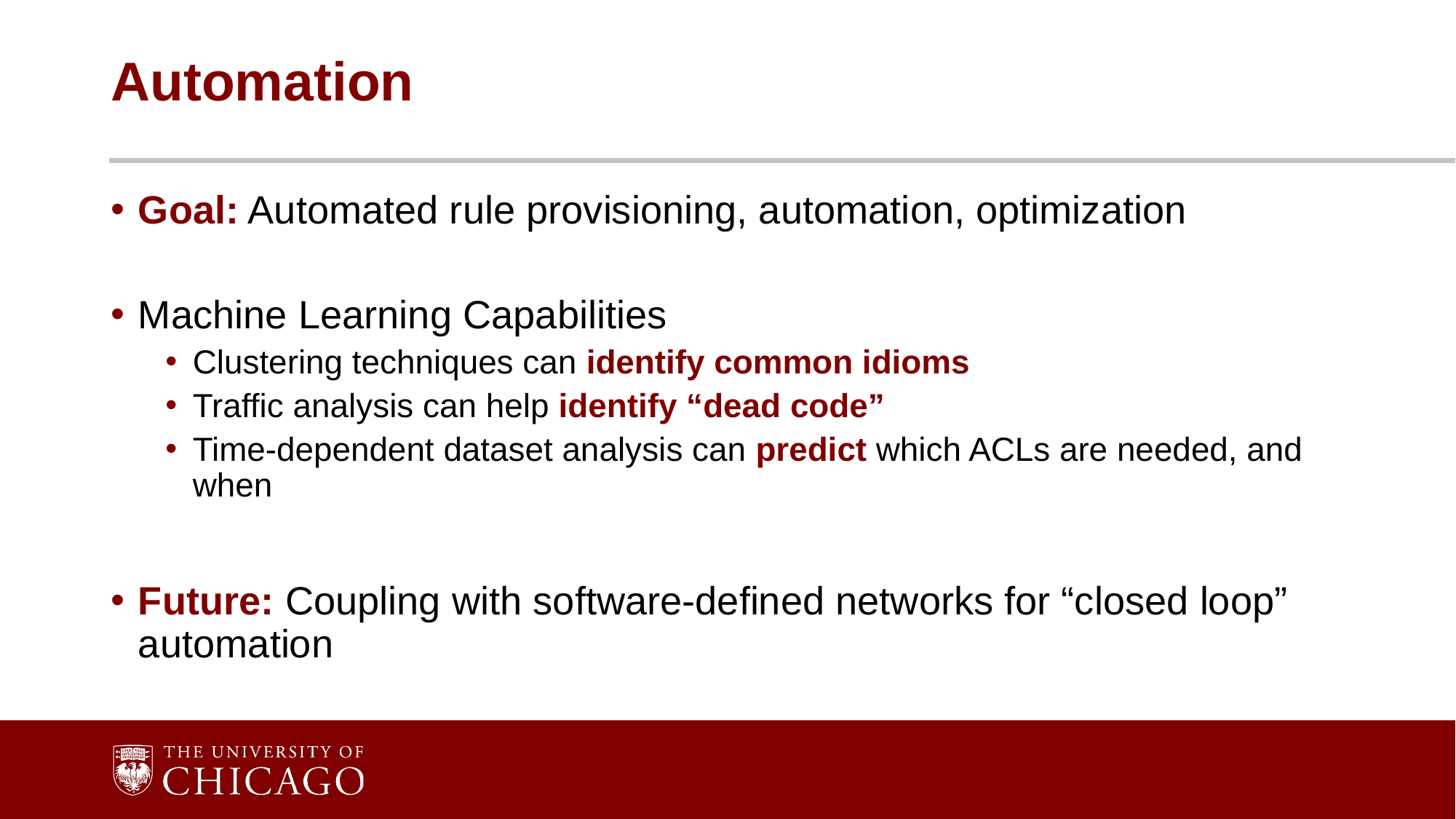

# Automation
Goal: Automated rule provisioning, automation, optimization
Machine Learning Capabilities
Clustering techniques can identify common idioms
Traffic analysis can help identify “dead code”
Time-dependent dataset analysis can predict which ACLs are needed, and when

Future: Coupling with software-defined networks for “closed loop” automation